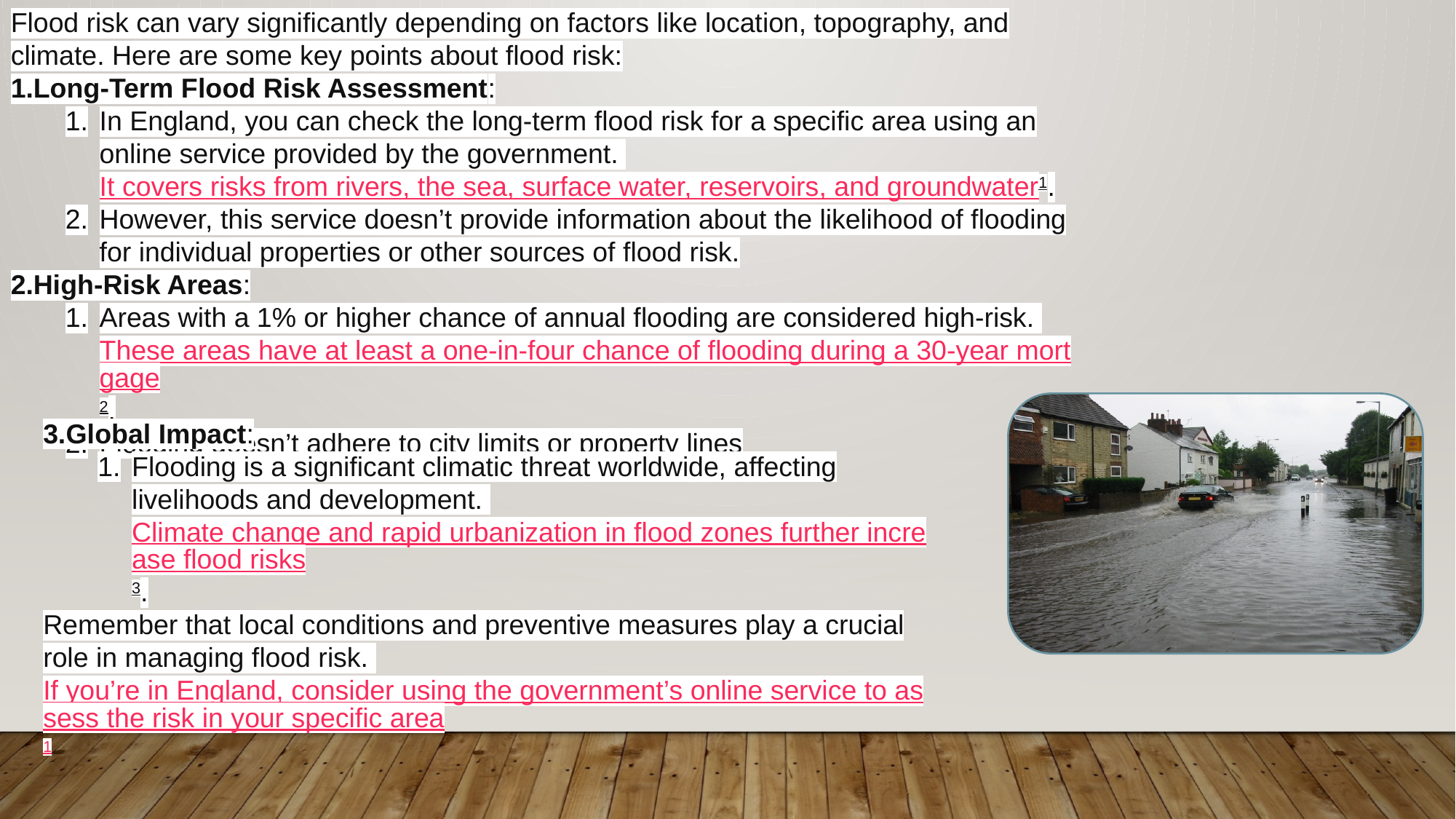

Flood risk can vary significantly depending on factors like location, topography, and climate. Here are some key points about flood risk:
Long-Term Flood Risk Assessment:
In England, you can check the long-term flood risk for a specific area using an online service provided by the government. It covers risks from rivers, the sea, surface water, reservoirs, and groundwater1.
However, this service doesn’t provide information about the likelihood of flooding for individual properties or other sources of flood risk.
High-Risk Areas:
Areas with a 1% or higher chance of annual flooding are considered high-risk. These areas have at least a one-in-four chance of flooding during a 30-year mortgage2.
Flooding doesn’t adhere to city limits or property lines

3.Global Impact:
Flooding is a significant climatic threat worldwide, affecting livelihoods and development. Climate change and rapid urbanization in flood zones further increase flood risks3.
Remember that local conditions and preventive measures play a crucial role in managing flood risk. If you’re in England, consider using the government’s online service to assess the risk in your specific area1